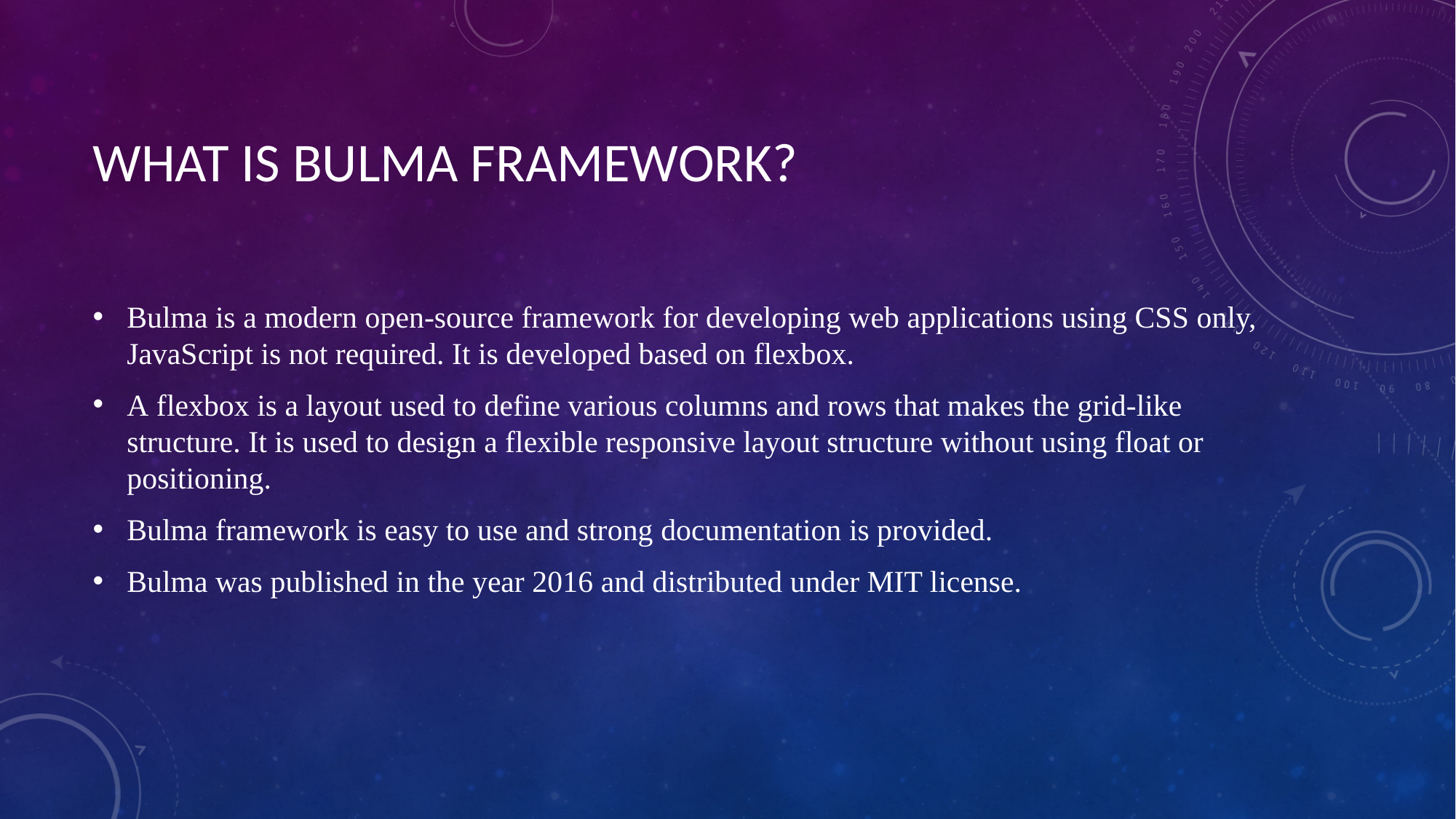

# What is Bulma framework?
Bulma is a modern open-source framework for developing web applications using CSS only, JavaScript is not required. It is developed based on flexbox.
A flexbox is a layout used to define various columns and rows that makes the grid-like structure. It is used to design a flexible responsive layout structure without using float or positioning.
Bulma framework is easy to use and strong documentation is provided.
Bulma was published in the year 2016 and distributed under MIT license.